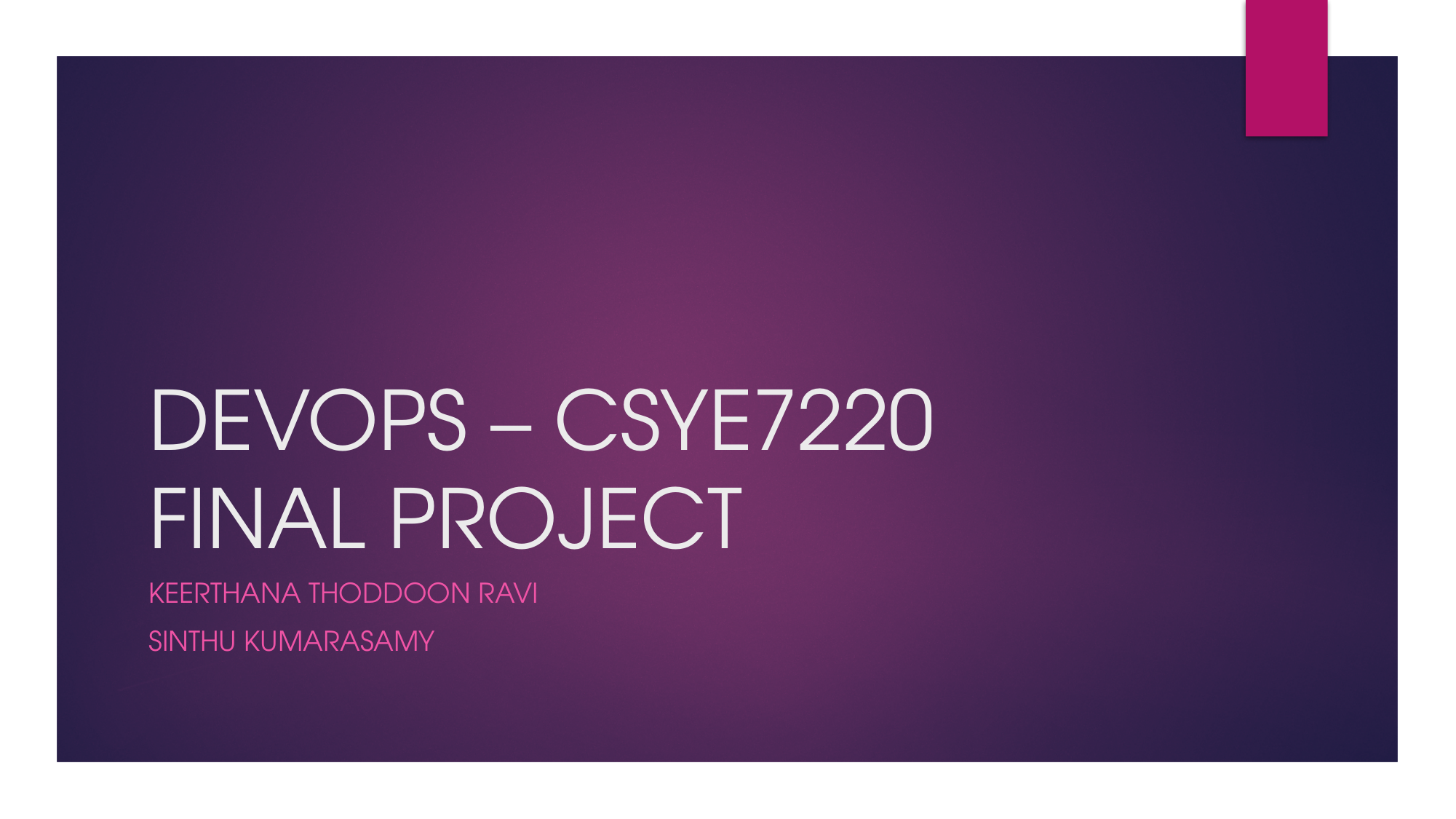

# DEVOPS – CSYE7220 FINAL PROJECT
Keerthana Thoddoon Ravi
Sinthu Kumarasamy